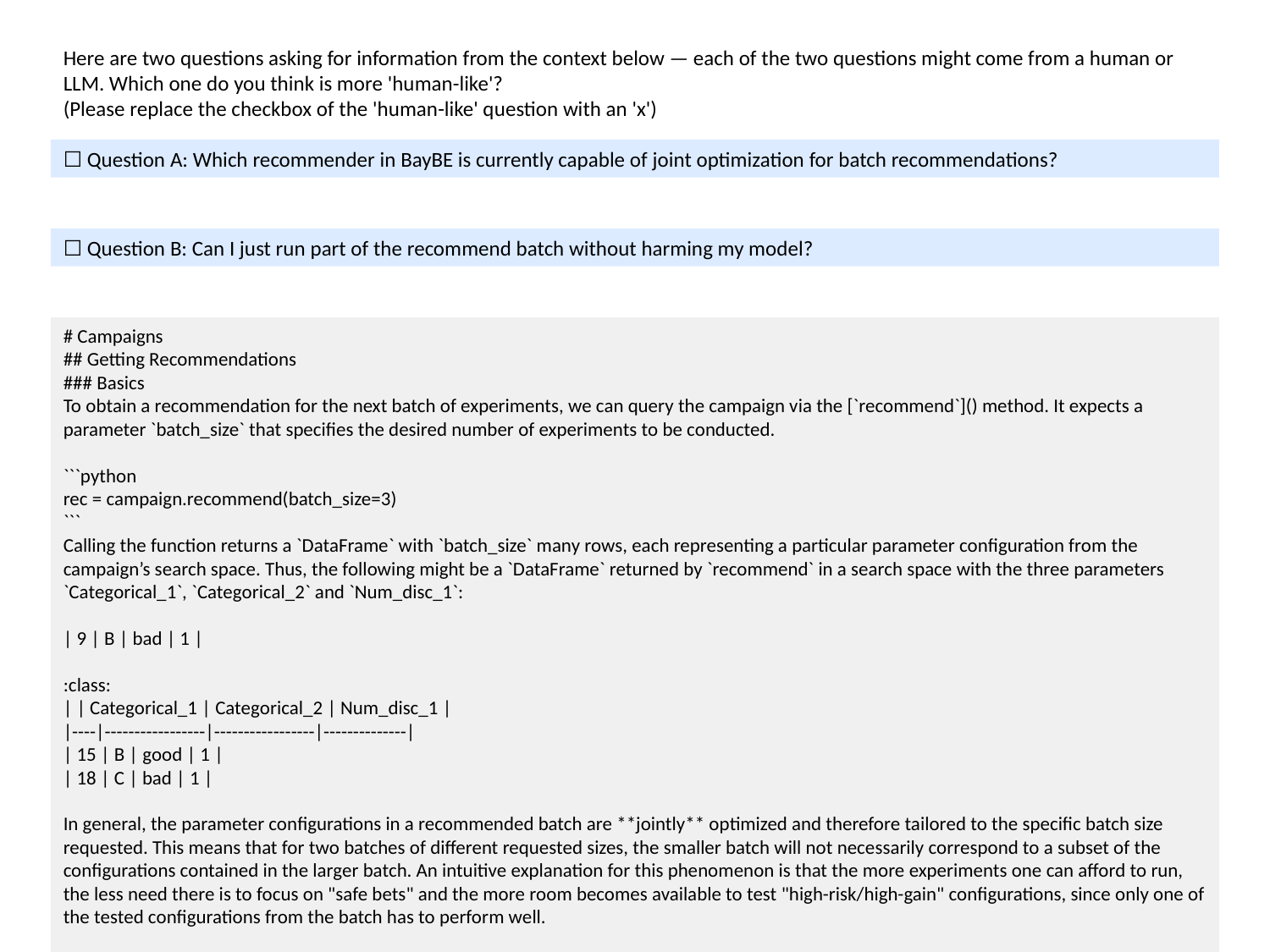

Here are two questions asking for information from the context below — each of the two questions might come from a human or LLM. Which one do you think is more 'human-like'?
(Please replace the checkbox of the 'human-like' question with an 'x')
☐ Question A: Which recommender in BayBE is currently capable of joint optimization for batch recommendations?
☐ Question B: Can I just run part of the recommend batch without harming my model?
# Campaigns
## Getting Recommendations
### Basics
To obtain a recommendation for the next batch of experiments, we can query the campaign via the [`recommend`]() method. It expects a parameter `batch_size` that specifies the desired number of experiments to be conducted.

```python
rec = campaign.recommend(batch_size=3)
```
Calling the function returns a `DataFrame` with `batch_size` many rows, each representing a particular parameter configuration from the campaign’s search space. Thus, the following might be a `DataFrame` returned by `recommend` in a search space with the three parameters `Categorical_1`, `Categorical_2` and `Num_disc_1`:

| 9 | B | bad | 1 |

:class:
| | Categorical_1 | Categorical_2 | Num_disc_1 | |----|-----------------|-----------------|--------------| | 15 | B | good | 1 | | 18 | C | bad | 1 |

In general, the parameter configurations in a recommended batch are **jointly** optimized and therefore tailored to the specific batch size requested. This means that for two batches of different requested sizes, the smaller batch will not necessarily correspond to a subset of the configurations contained in the larger batch. An intuitive explanation for this phenomenon is that the more experiments one can afford to run, the less need there is to focus on "safe bets" and the more room becomes available to test "high-risk/high-gain" configurations, since only one of the tested configurations from the batch has to perform well.

**The bottom line is:** You should always ask for exactly as many recommendations as you are willing to run parallel experiments in your next experimental iteration. An approach where only a subset of experiments taken from a larger recommended batch is used is strongly discouraged.

**Note:** While the above distinction is true in the general case, it may not be relevant for all configured settings, for instance, when the used recommender is not capable of joint optimization. Currently, the [BotorchRecommender](baybe.recommenders.pure.bayesian.botorch.BotorchRecommender) is the only recommender available that performs joint optimization.

:class:
If you have a fixed experimental budget but the luxury of choosing whether to run your experiments sequentially or in parallel, sequential experimentation will give you the better overall results in expectation. This is because in the sequential approach, each subsequent recommendation can leverage the additional data from previous iterations, which allows more accurate predictive models to be built. However, in real-world use cases, the question is typically answered by other factors, such as whether parallel experimentation is feasible in the first place, or whether the given time budget even allows for sequential runs.